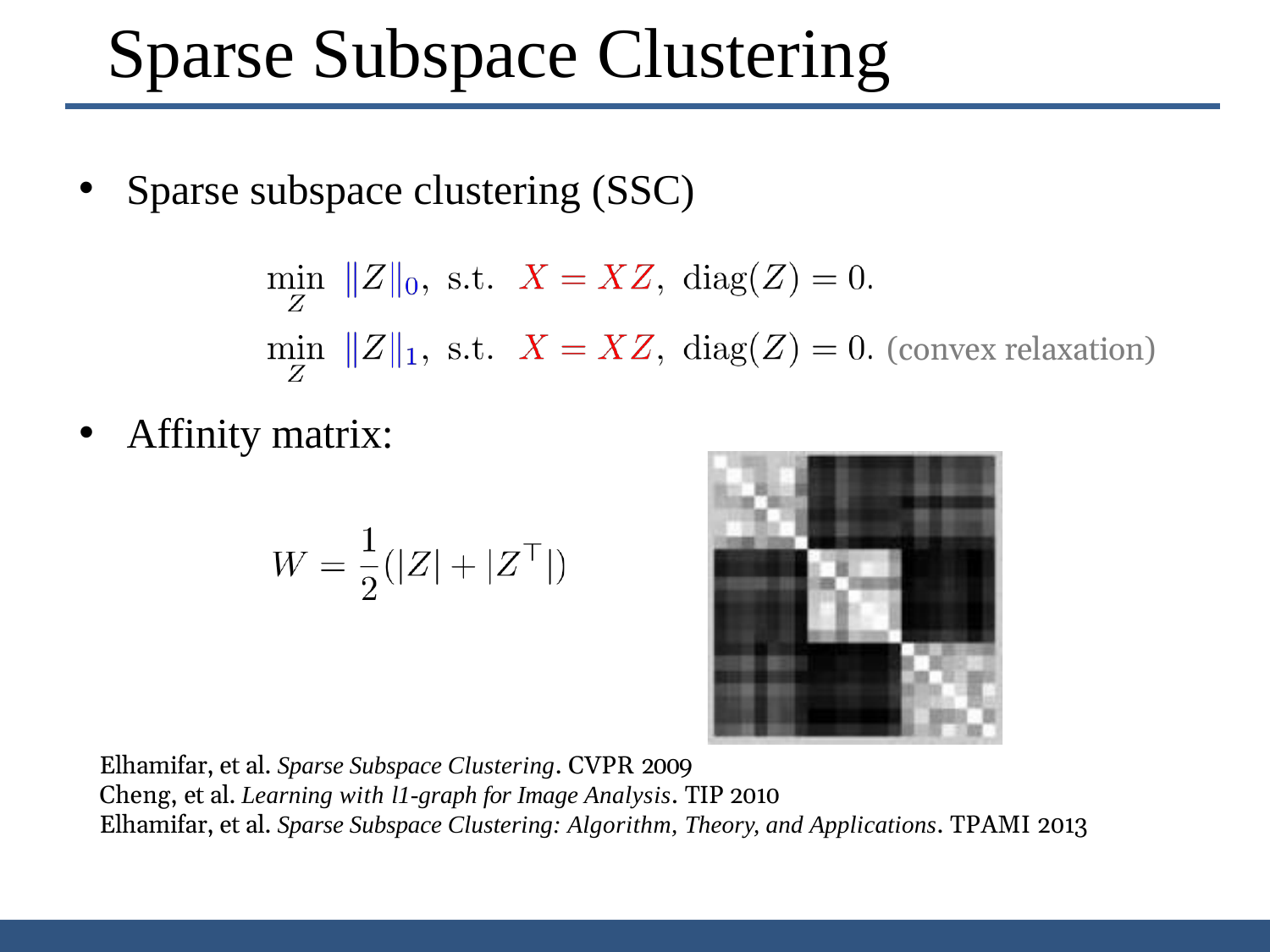

# Sparse Subspace Clustering
Sparse subspace clustering (SSC)

(convex relaxation)

Affinity matrix:

Elhamifar, et al. Sparse Subspace Clustering. CVPR 2009
Cheng, et al. Learning with l1-graph for Image Analysis. TIP 2010
Elhamifar, et al. Sparse Subspace Clustering: Algorithm, Theory, and Applications. TPAMI 2013